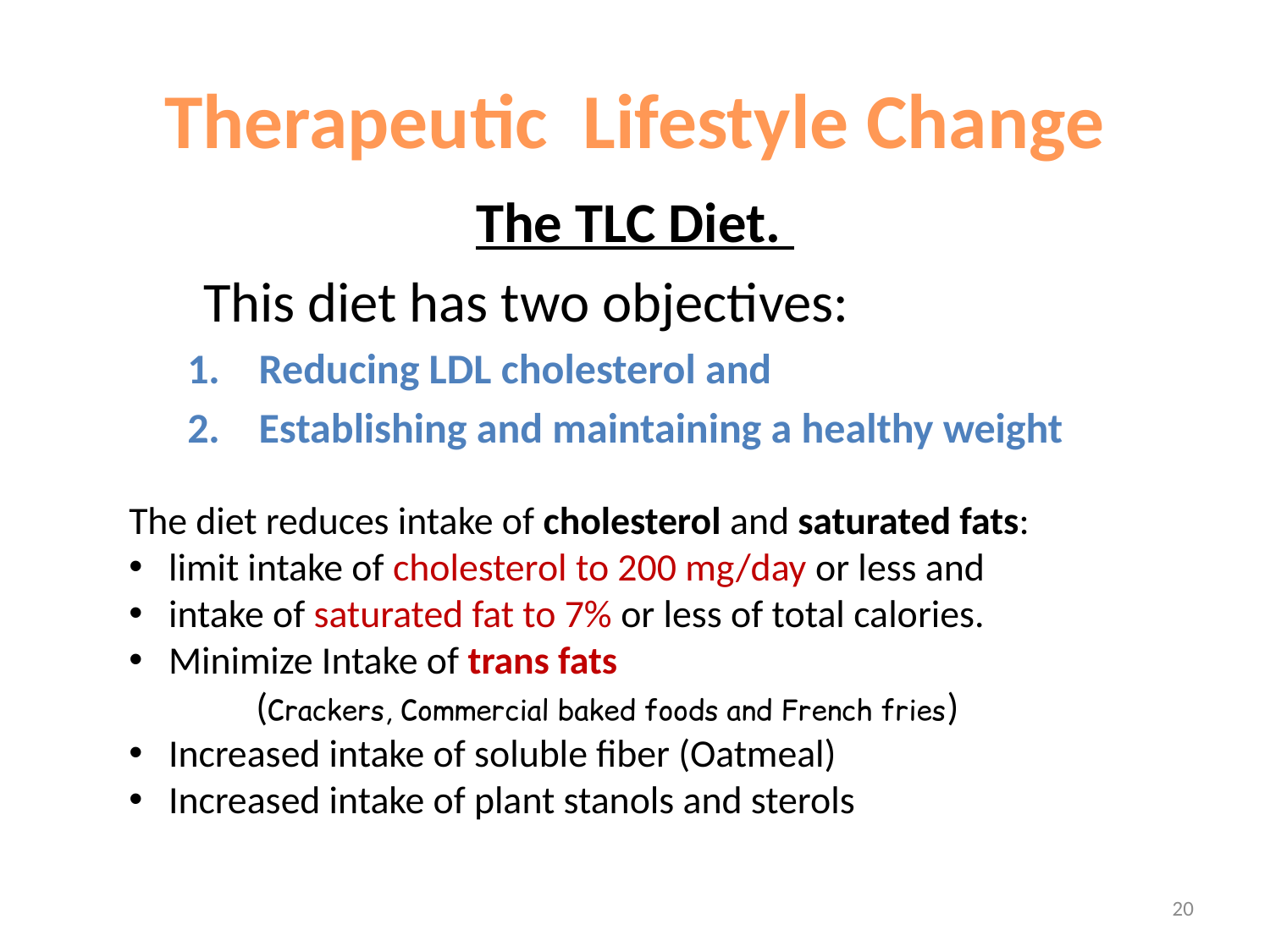

# Therapeutic  Lifestyle Change
The TLC Diet.
	This diet has two objectives:
Reducing LDL cholesterol and
Establishing and maintaining a healthy weight

The diet reduces intake of cholesterol and saturated fats:
limit intake of cholesterol to 200 mg/day or less and
intake of saturated fat to 7% or less of total calories.
Minimize Intake of trans fats
	(Crackers, Commercial baked foods and French fries)
Increased intake of soluble fiber (Oatmeal)
Increased intake of plant stanols and sterols

20